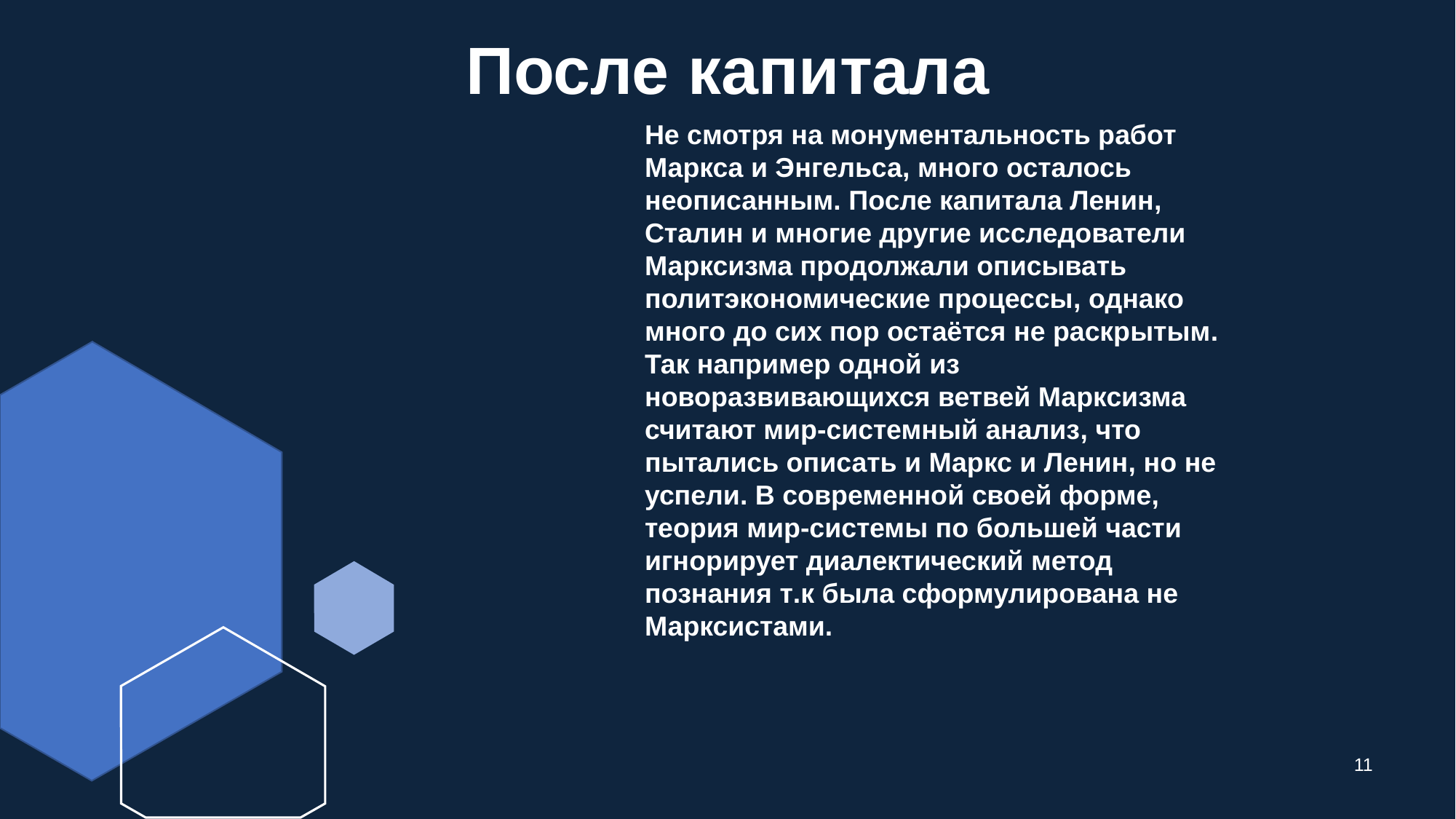

# После капитала
Не смотря на монументальность работ Маркса и Энгельса, много осталось неописанным. После капитала Ленин, Сталин и многие другие исследователи Марксизма продолжали описывать политэкономические процессы, однако много до сих пор остаётся не раскрытым. Так например одной из новоразвивающихся ветвей Марксизма считают мир-системный анализ, что пытались описать и Маркс и Ленин, но не успели. В современной своей форме, теория мир-системы по большей части игнорирует диалектический метод познания т.к была сформулирована не Марксистами.
11